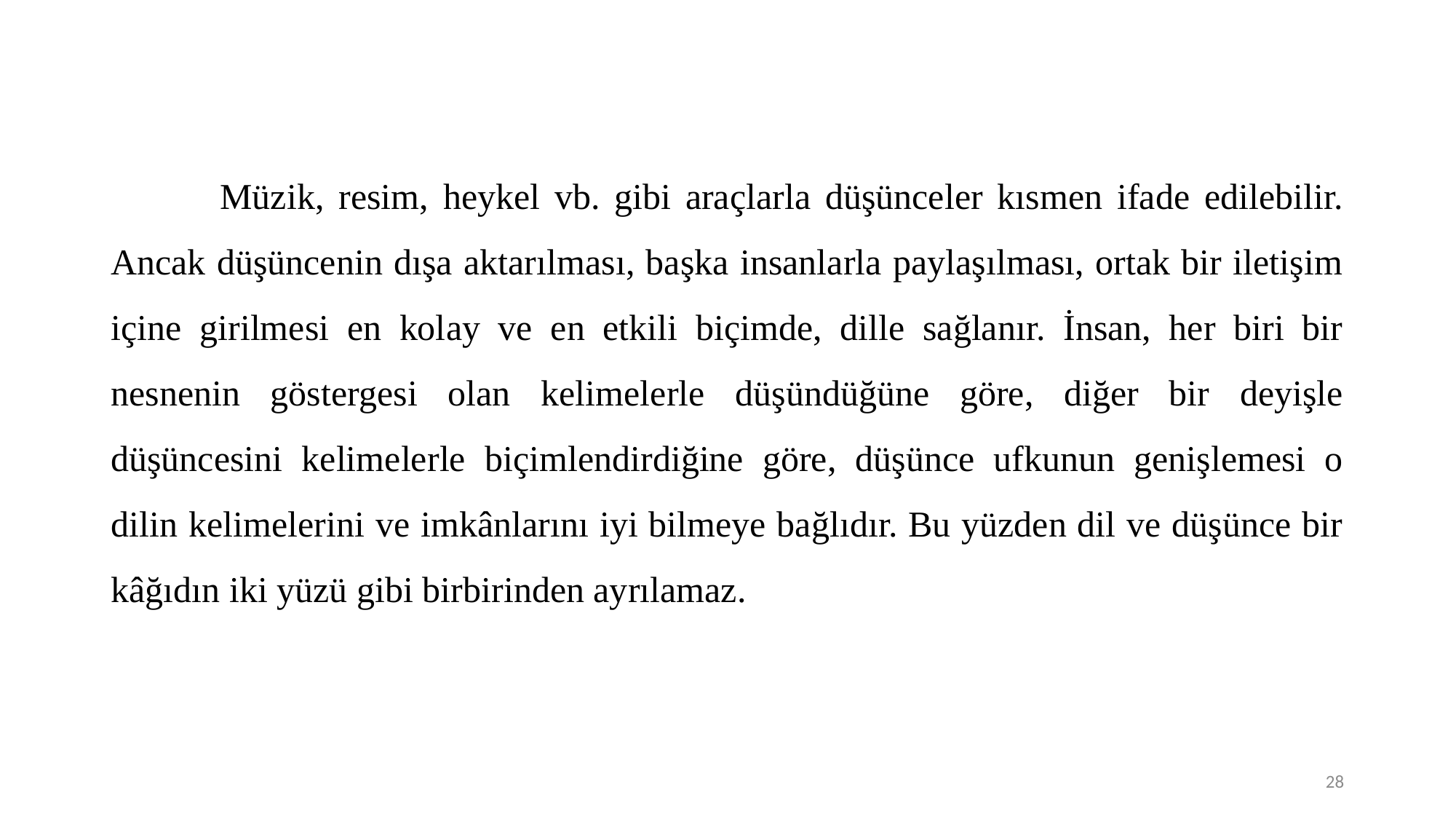

Müzik, resim, heykel vb. gibi araçlarla düşünceler kısmen ifade edilebilir. Ancak düşüncenin dışa aktarılması, başka insanlarla paylaşılması, ortak bir iletişim içine girilmesi en kolay ve en etkili biçimde, dille sağlanır. İnsan, her biri bir nesnenin göstergesi olan kelimelerle düşündüğüne göre, diğer bir deyişle düşüncesini kelimelerle biçimlendirdiğine göre, düşünce ufkunun genişlemesi o dilin kelimelerini ve imkânlarını iyi bilmeye bağlıdır. Bu yüzden dil ve düşünce bir kâğıdın iki yüzü gibi birbirinden ayrılamaz.
28